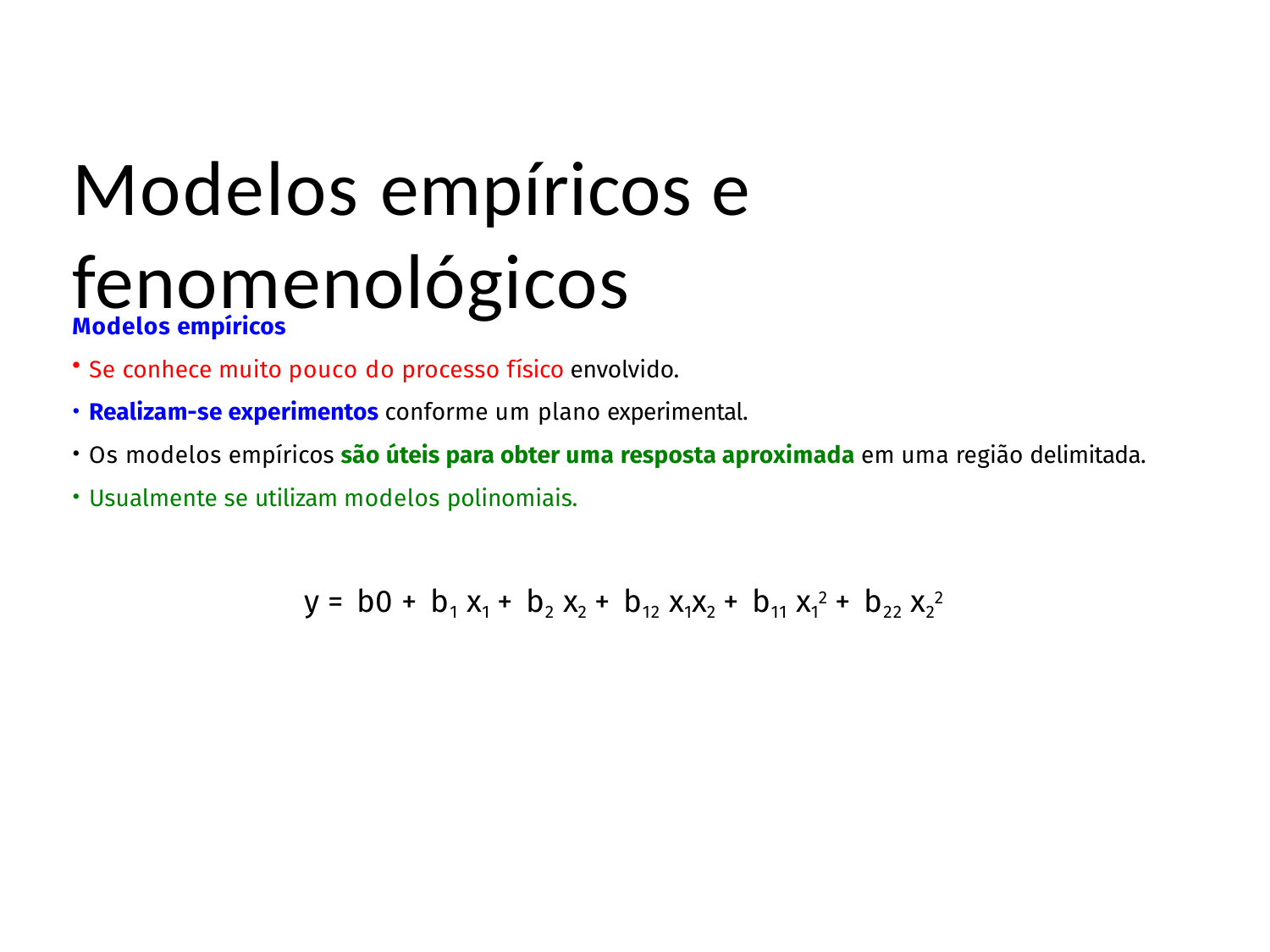

# Modelos empíricos e fenomenológicos
Modelos empíricos
Se conhece muito pouco do processo físico envolvido.
Realizam-se experimentos conforme um plano experimental.
Os modelos empíricos são úteis para obter uma resposta aproximada em uma região delimitada.
Usualmente se utilizam modelos polinomiais.
y = b0 + b1 x1 + b2 x2 + b12 x1x2 + b11 x12 + b22 x22
11